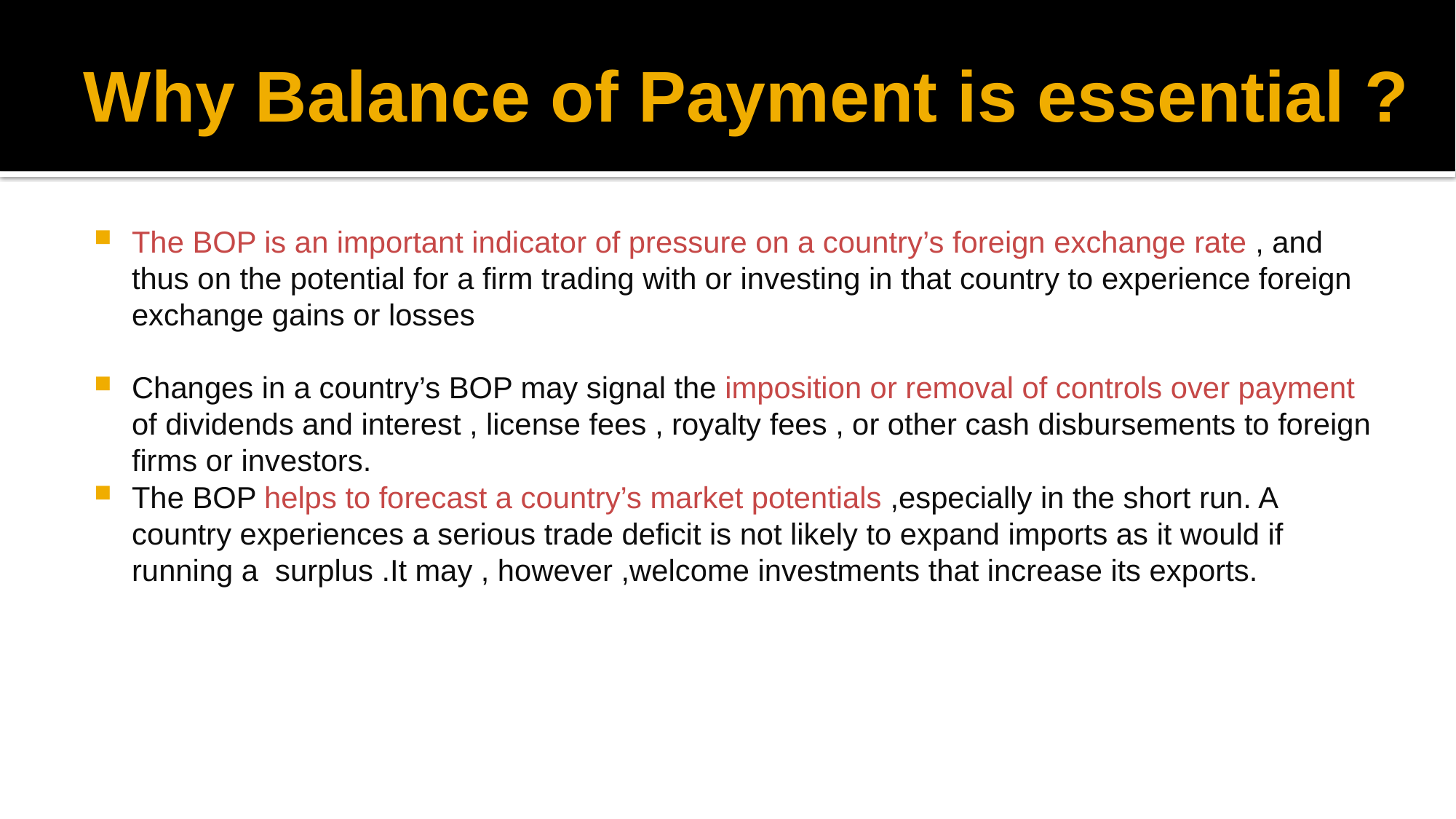

# Why Balance of Payment is essential ?
The BOP is an important indicator of pressure on a country’s foreign exchange rate , and thus on the potential for a firm trading with or investing in that country to experience foreign exchange gains or losses

Changes in a country’s BOP may signal the imposition or removal of controls over payment of dividends and interest , license fees , royalty fees , or other cash disbursements to foreign firms or investors.
The BOP helps to forecast a country’s market potentials ,especially in the short run. A country experiences a serious trade deficit is not likely to expand imports as it would if running a  surplus .It may , however ,welcome investments that increase its exports.